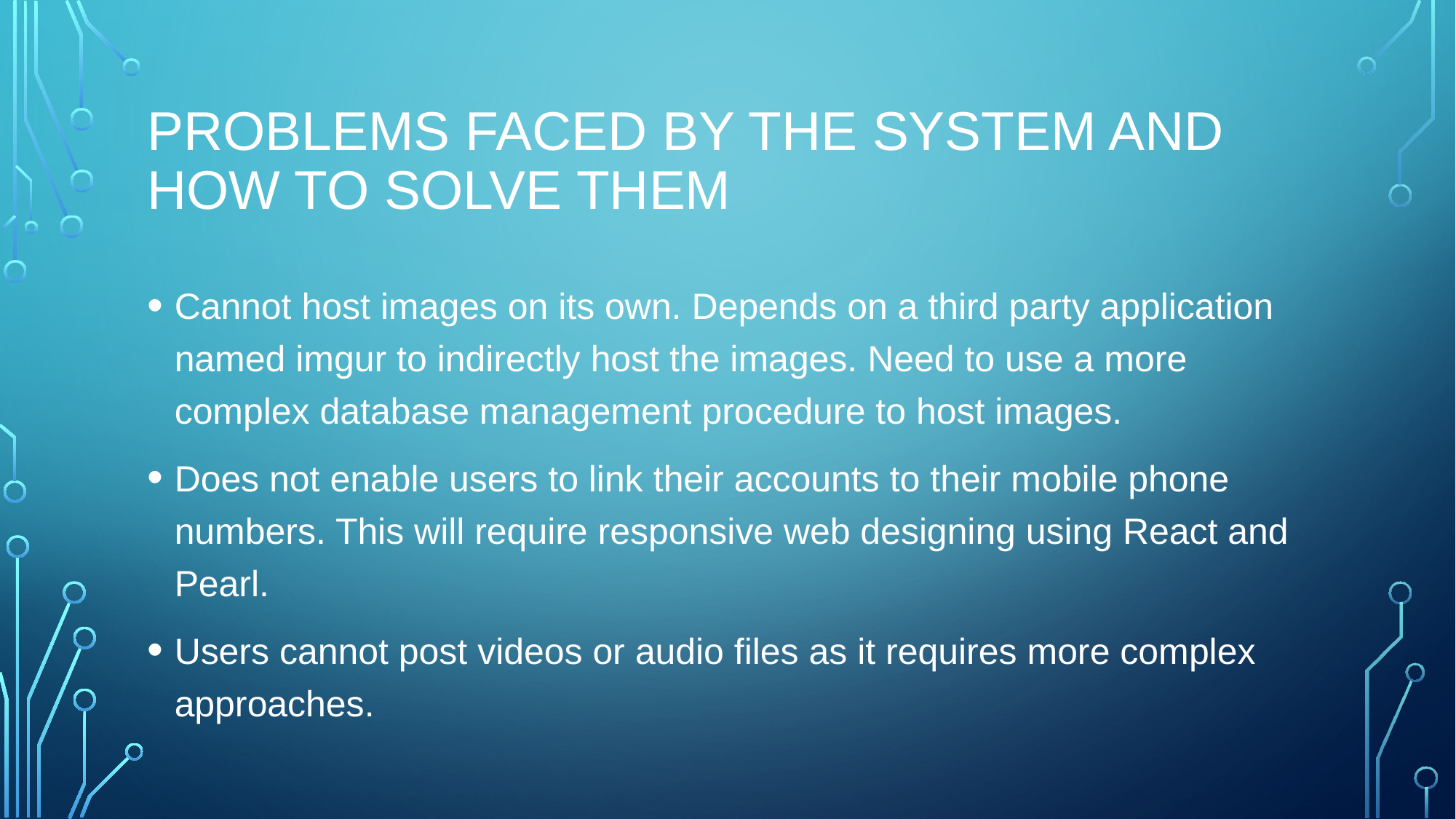

# Problems faced by the system and how to solve them
Cannot host images on its own. Depends on a third party application named imgur to indirectly host the images. Need to use a more complex database management procedure to host images.
Does not enable users to link their accounts to their mobile phone numbers. This will require responsive web designing using React and Pearl.
Users cannot post videos or audio files as it requires more complex approaches.